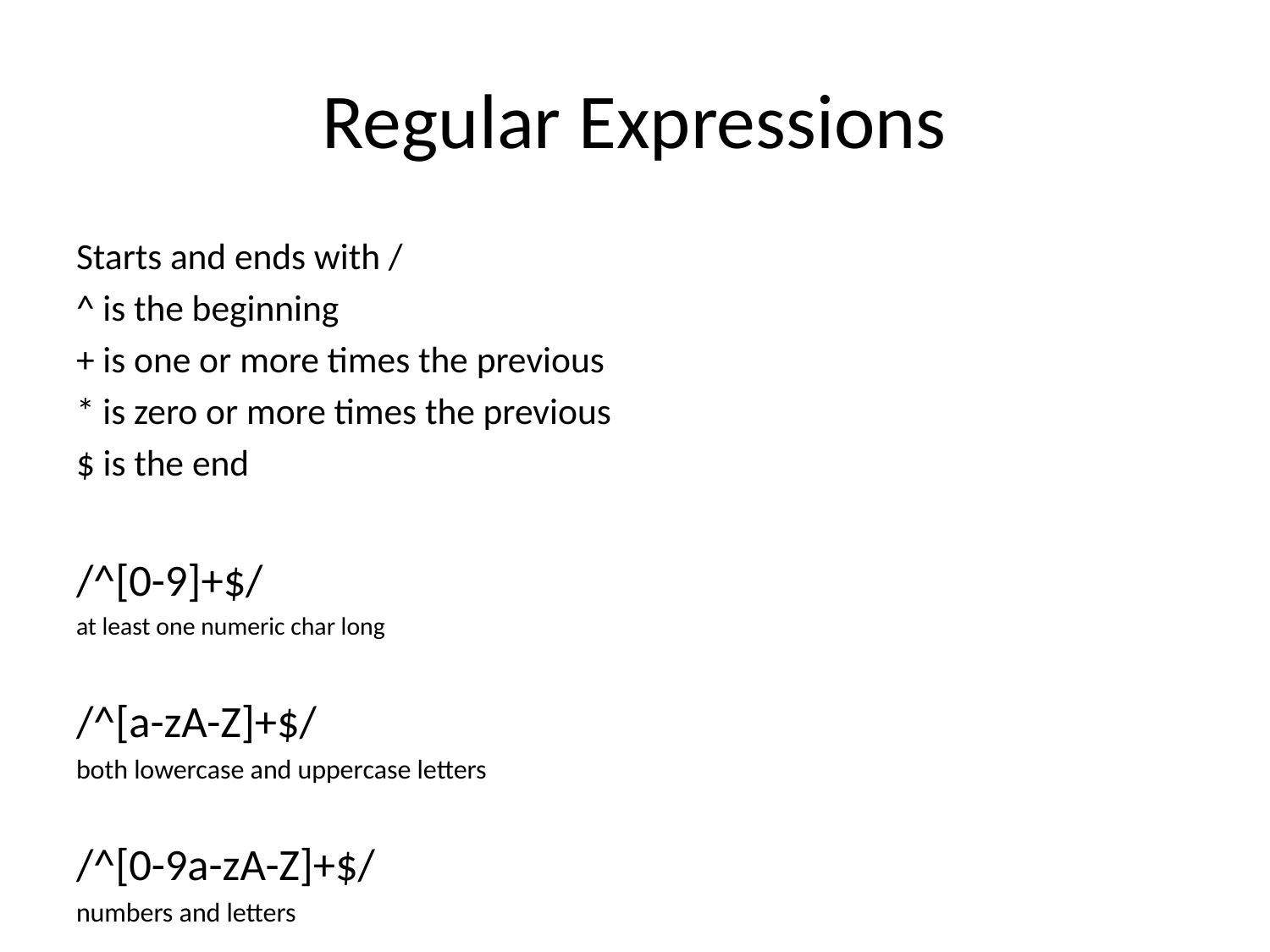

# Regular Expressions
Starts and ends with /
^ is the beginning
+ is one or more times the previous
* is zero or more times the previous
$ is the end

/^[0-9]+$/
at least one numeric char long

/^[a-zA-Z]+$/
both lowercase and uppercase letters

/^[0-9a-zA-Z]+$/
numbers and letters